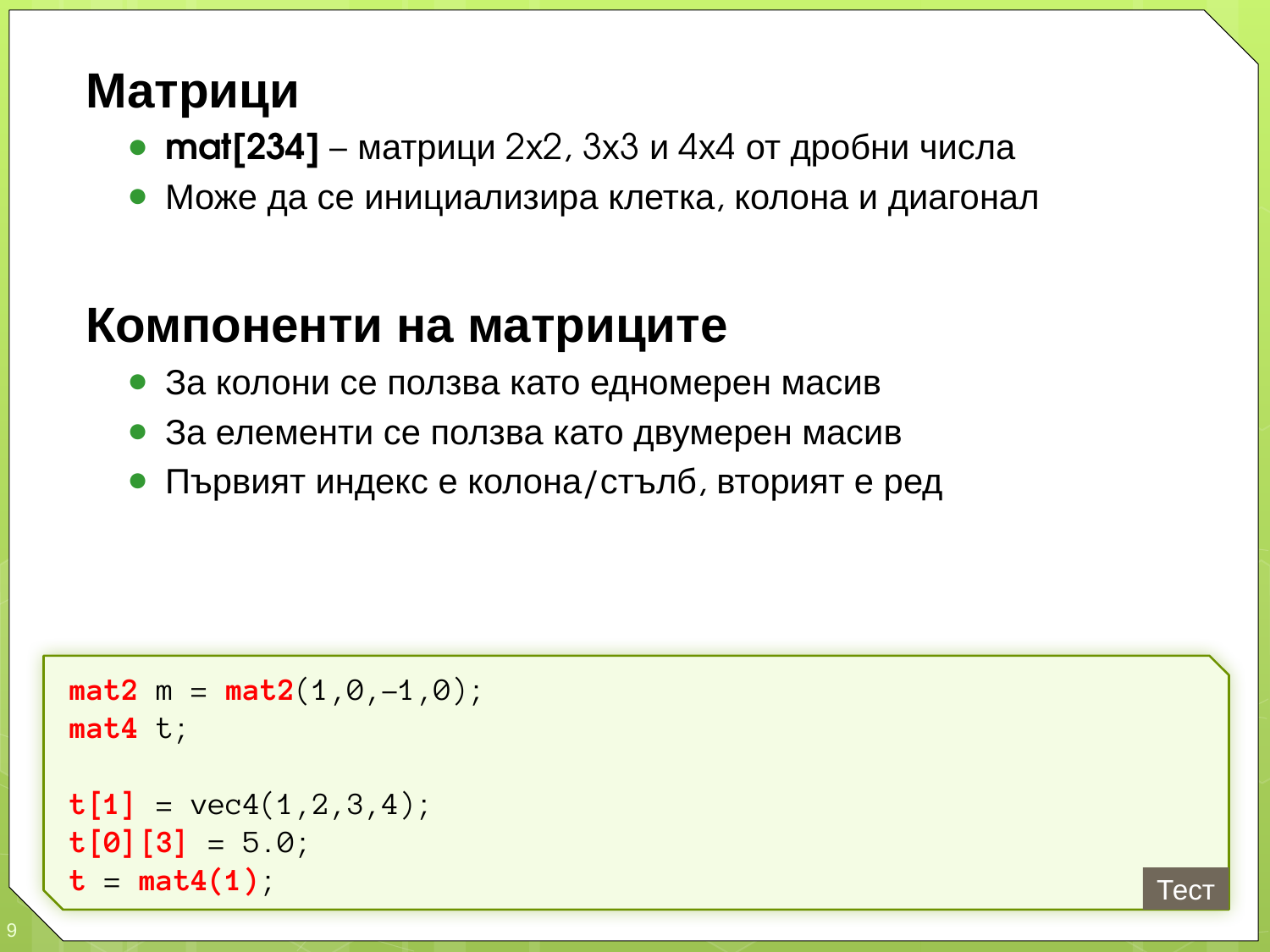

Матрици
mat[234] – матрици 2х2, 3х3 и 4х4 от дробни числа
Може да се инициализира клетка, колона и диагонал

Компоненти на матриците
За колони се ползва като едномерен масив
За елементи се ползва като двумерен масив
Първият индекс е колона/стълб, вторият е ред
mat2 m = mat2(1,0,-1,0);
mat4 t;

t[1] = vec4(1,2,3,4);
t[0][3] = 5.0;
t = mat4(1);
Тест